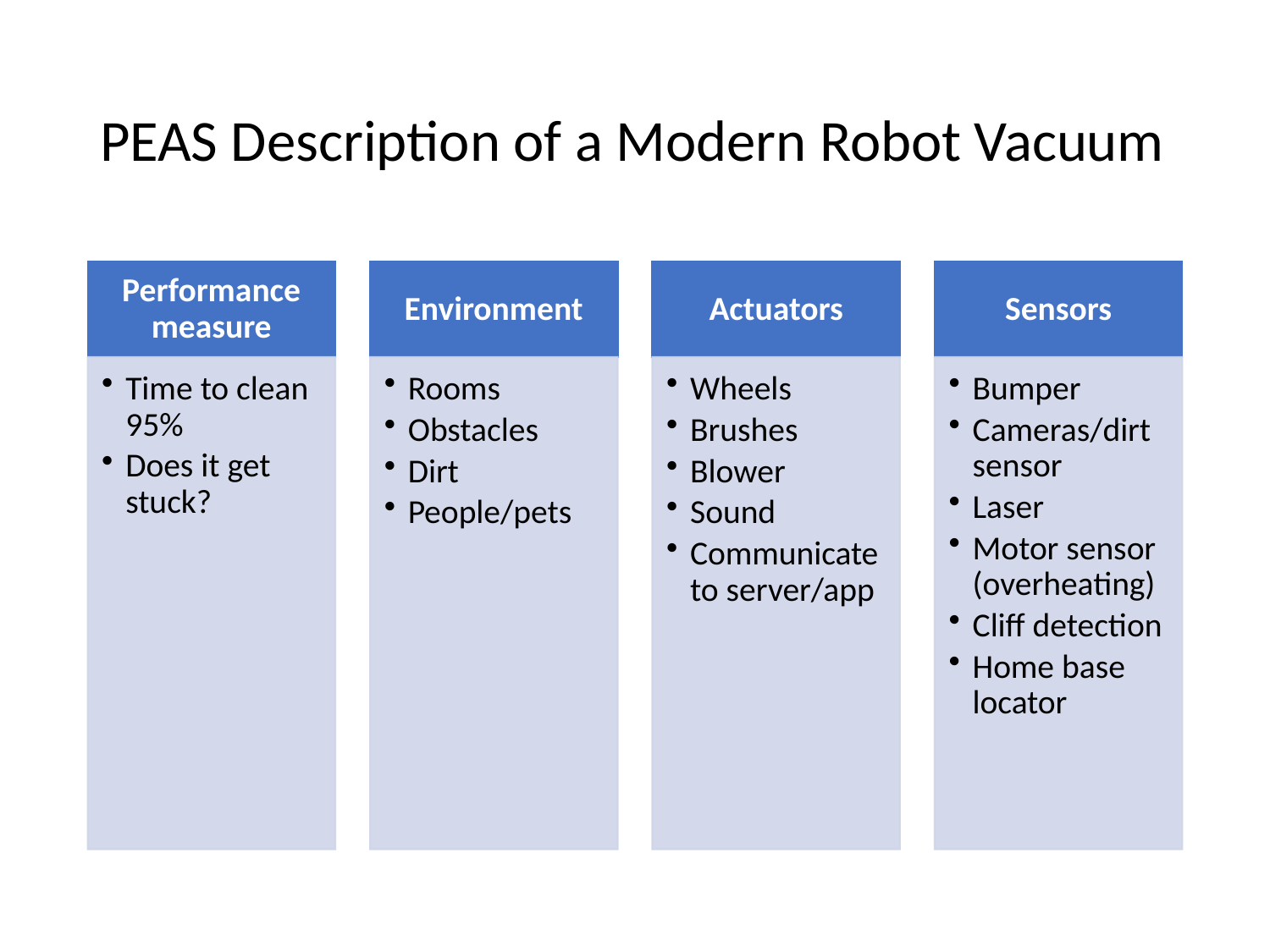

# PEAS Description of a Modern Robot Vacuum
Performance measure
Time to clean 95%
Does it get stuck?

Environment
Rooms
Obstacles
Dirt
People/pets
Actuators
Wheels
Brushes
Blower
Sound
Communicate to server/app
Sensors
Bumper
Cameras/dirt sensor
Laser
Motor sensor (overheating)
Cliff detection
Home base locator